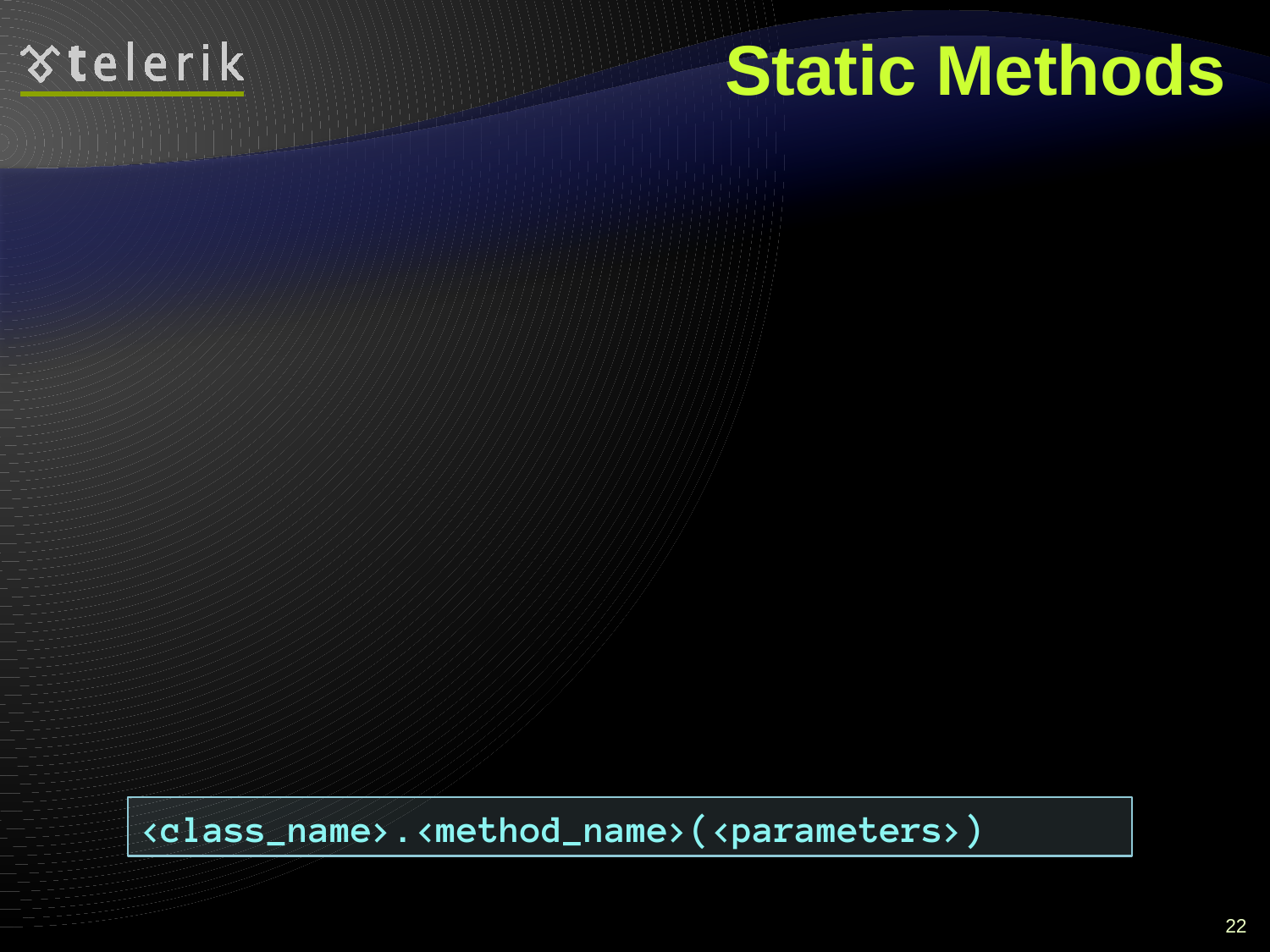

# Static Methods
Static methods are common for all instances of a class (shared between all instances)
Returned value depends only on the passed parameters
No particular class instance is available
Syntax:
The name of the class, followed by the name of the method, separated by dot
<class_name>.<method_name>(<parameters>)
22